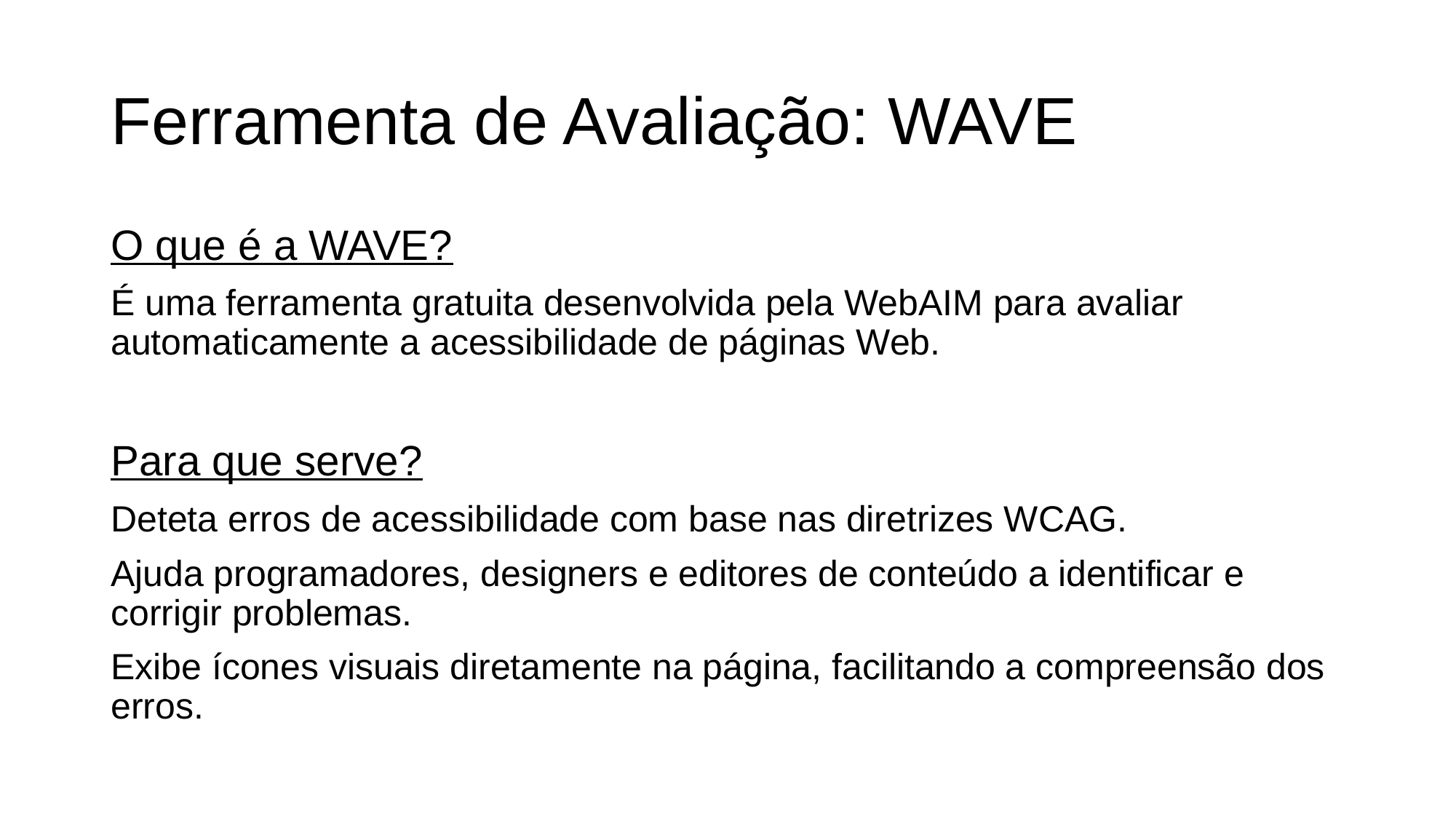

# Ferramenta de Avaliação: WAVE
O que é a WAVE?
É uma ferramenta gratuita desenvolvida pela WebAIM para avaliar automaticamente a acessibilidade de páginas Web.

Para que serve?
Deteta erros de acessibilidade com base nas diretrizes WCAG.
Ajuda programadores, designers e editores de conteúdo a identificar e corrigir problemas.
Exibe ícones visuais diretamente na página, facilitando a compreensão dos erros.